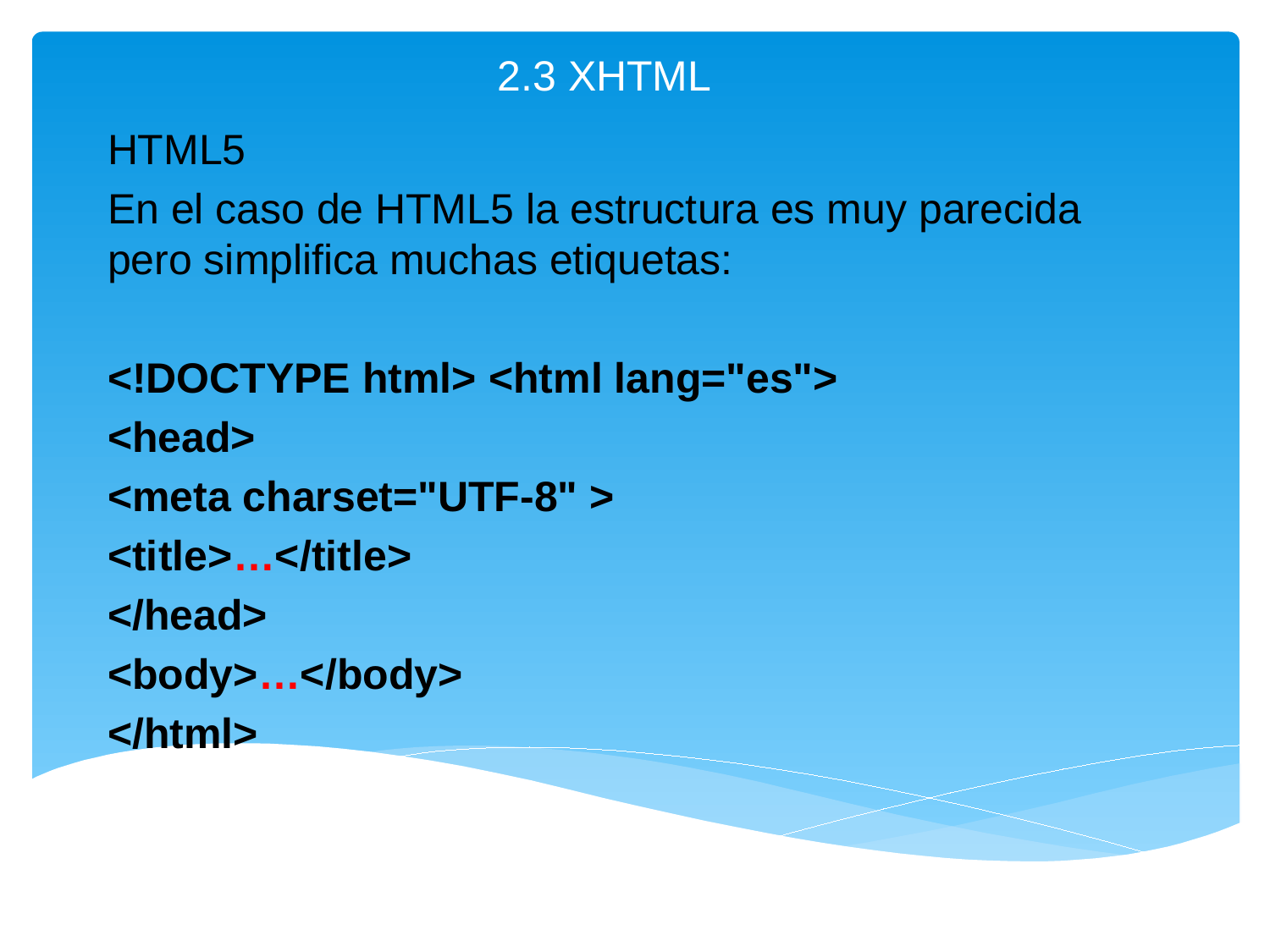

# 2.3 XHTML
HTML5
En el caso de HTML5 la estructura es muy parecida pero simplifica muchas etiquetas:

<!DOCTYPE html> <html lang="es">
<head>
<meta charset="UTF-8" >
<title>…</title>
</head>
<body>…</body>
</html>